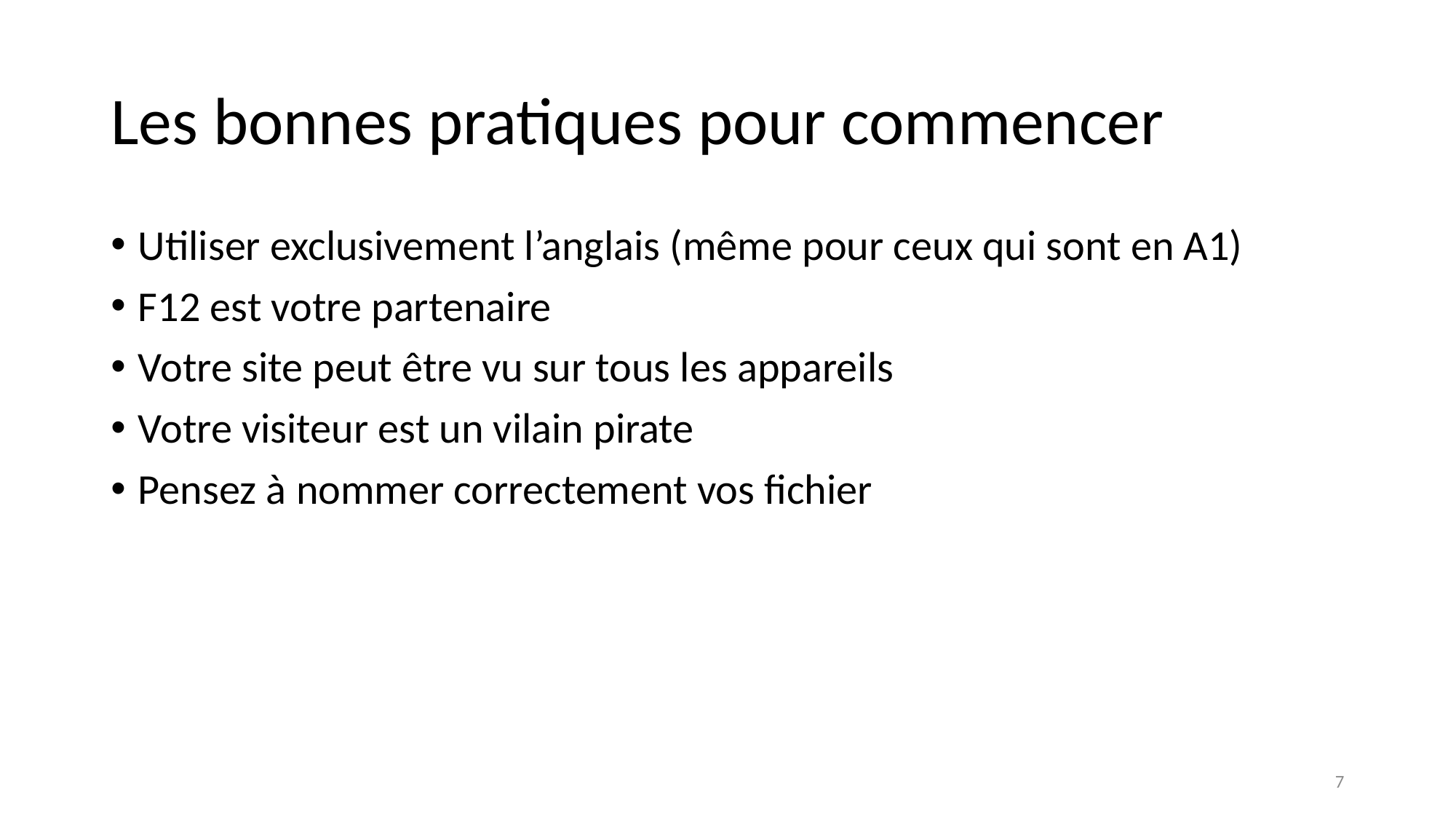

# Les bonnes pratiques pour commencer
Utiliser exclusivement l’anglais (même pour ceux qui sont en A1)
F12 est votre partenaire
Votre site peut être vu sur tous les appareils
Votre visiteur est un vilain pirate
Pensez à nommer correctement vos fichier

7